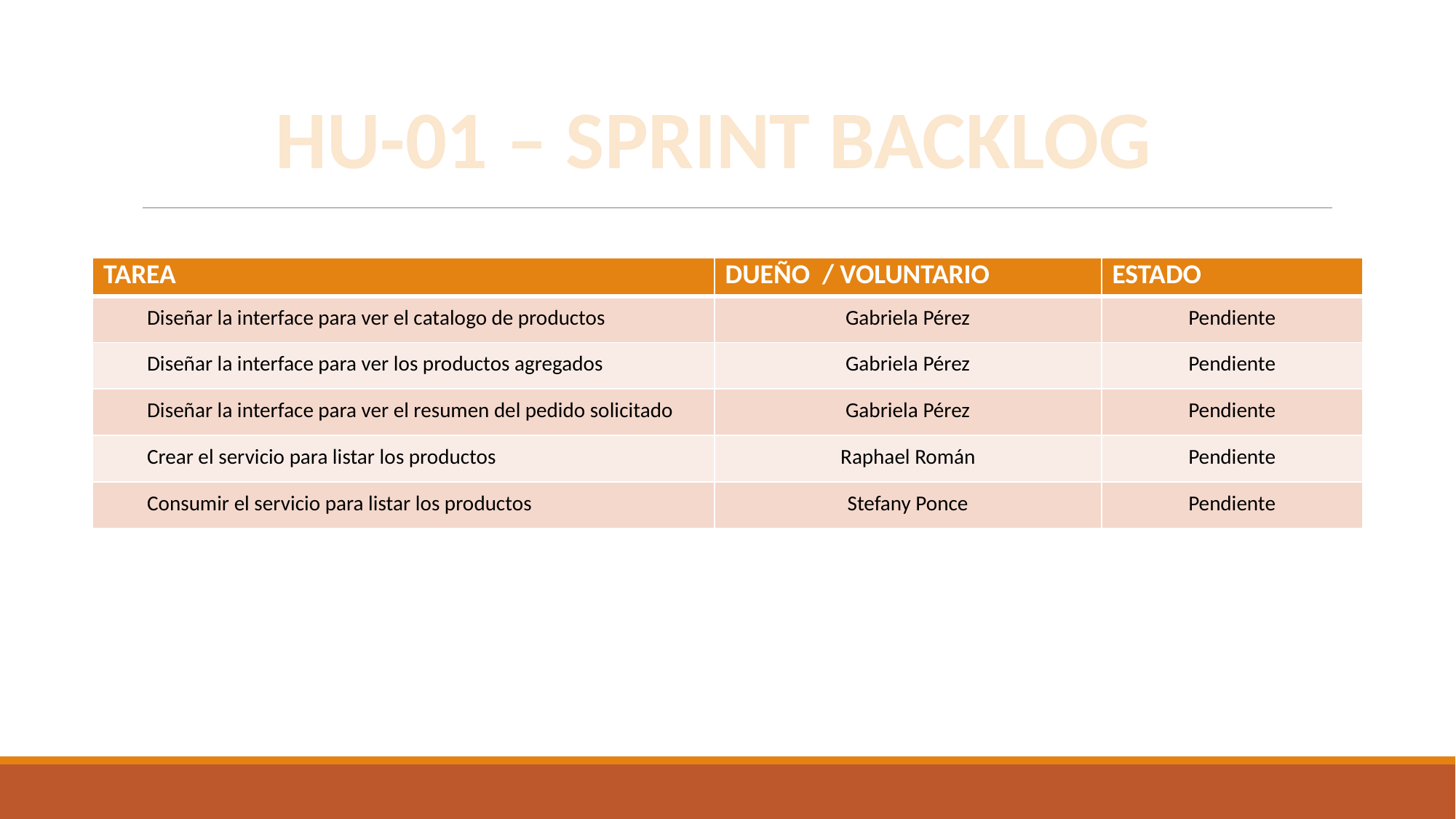

HU-01 – SPRINT BACKLOG
| TAREA | DUEÑO / VOLUNTARIO | ESTADO |
| --- | --- | --- |
| Diseñar la interface para ver el catalogo de productos | Gabriela Pérez | Pendiente |
| Diseñar la interface para ver los productos agregados | Gabriela Pérez | Pendiente |
| Diseñar la interface para ver el resumen del pedido solicitado | Gabriela Pérez | Pendiente |
| Crear el servicio para listar los productos | Raphael Román | Pendiente |
| Consumir el servicio para listar los productos | Stefany Ponce | Pendiente |